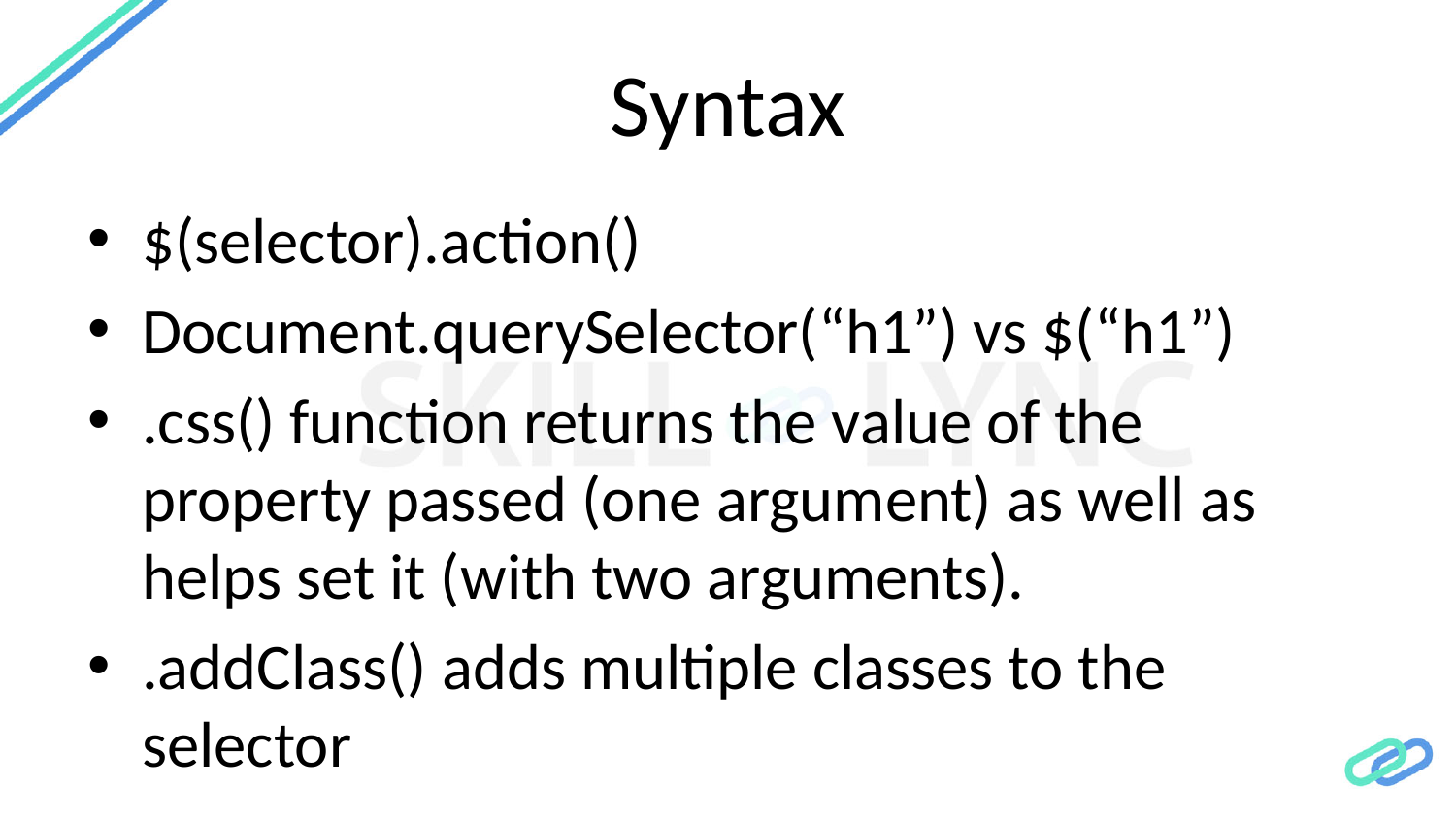

# Syntax
$(selector).action()
Document.querySelector(“h1”) vs $(“h1”)
.css() function returns the value of the property passed (one argument) as well as helps set it (with two arguments).
.addClass() adds multiple classes to the selector